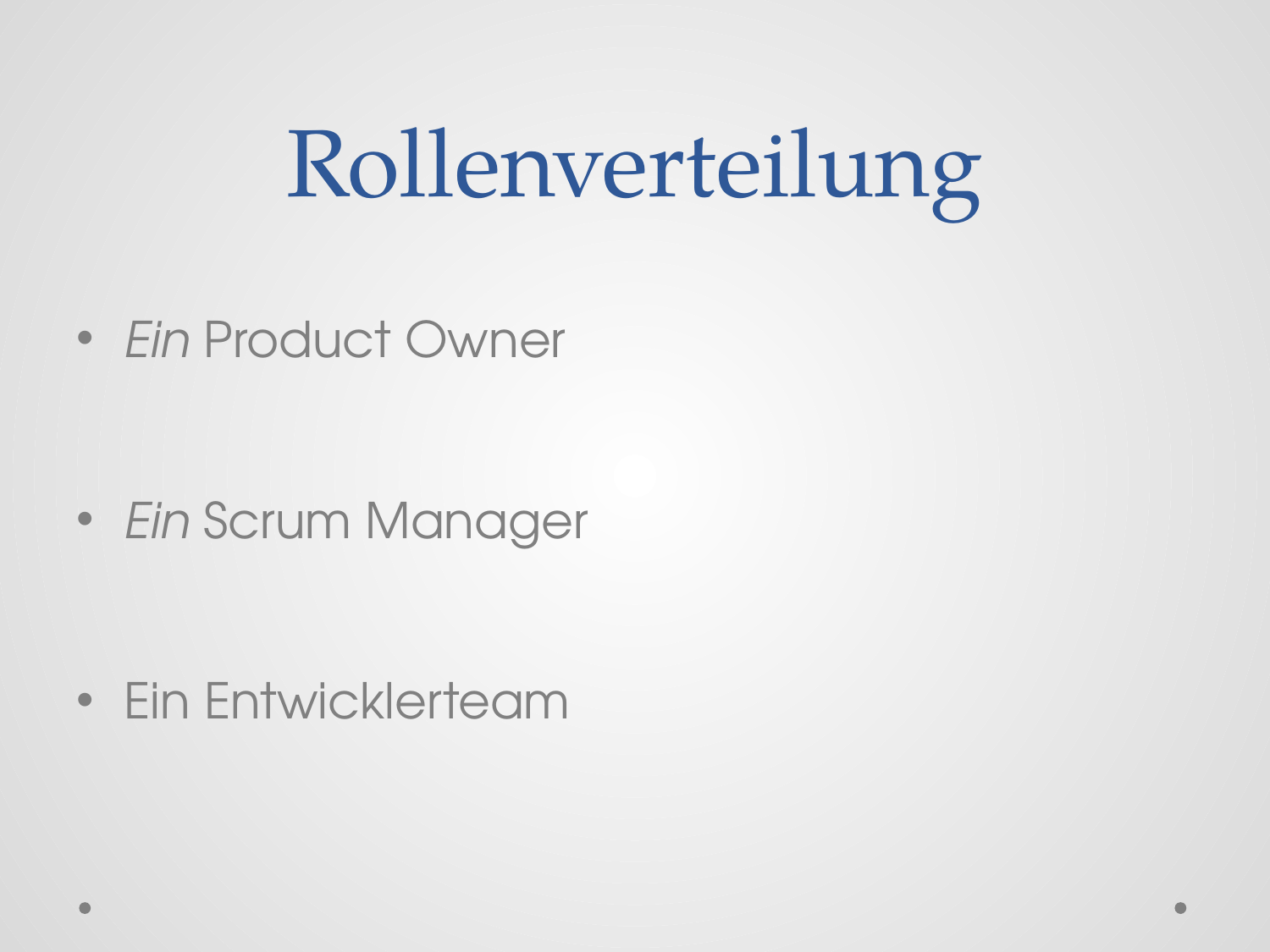

# Rollenverteilung
Ein Product Owner
Ein Scrum Manager
Ein Entwicklerteam